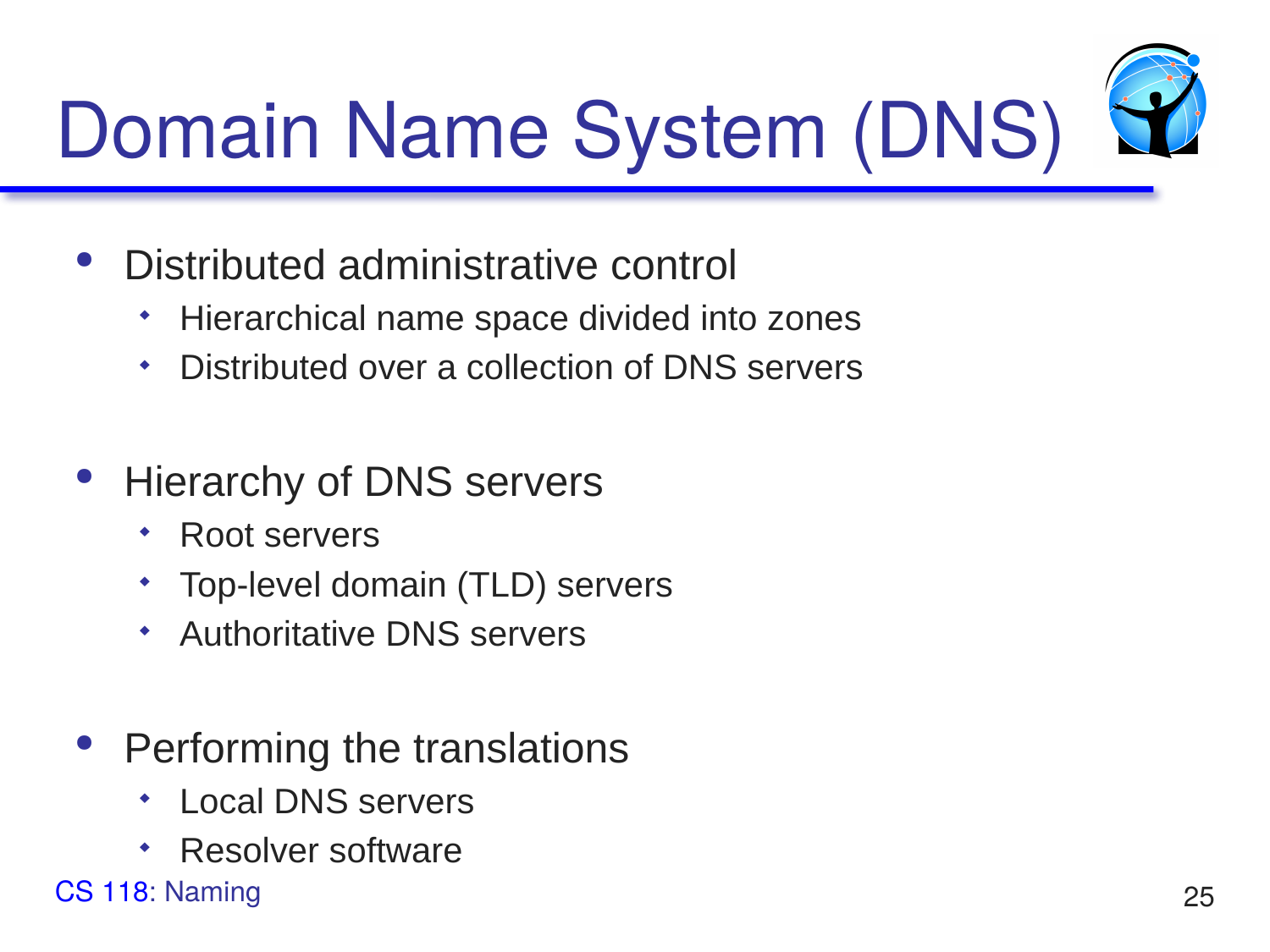

# Domain Name System (DNS)
Distributed administrative control
Hierarchical name space divided into zones
Distributed over a collection of DNS servers

Hierarchy of DNS servers
Root servers
Top-level domain (TLD) servers
Authoritative DNS servers

Performing the translations
Local DNS servers
Resolver software
CS 118: Naming
25